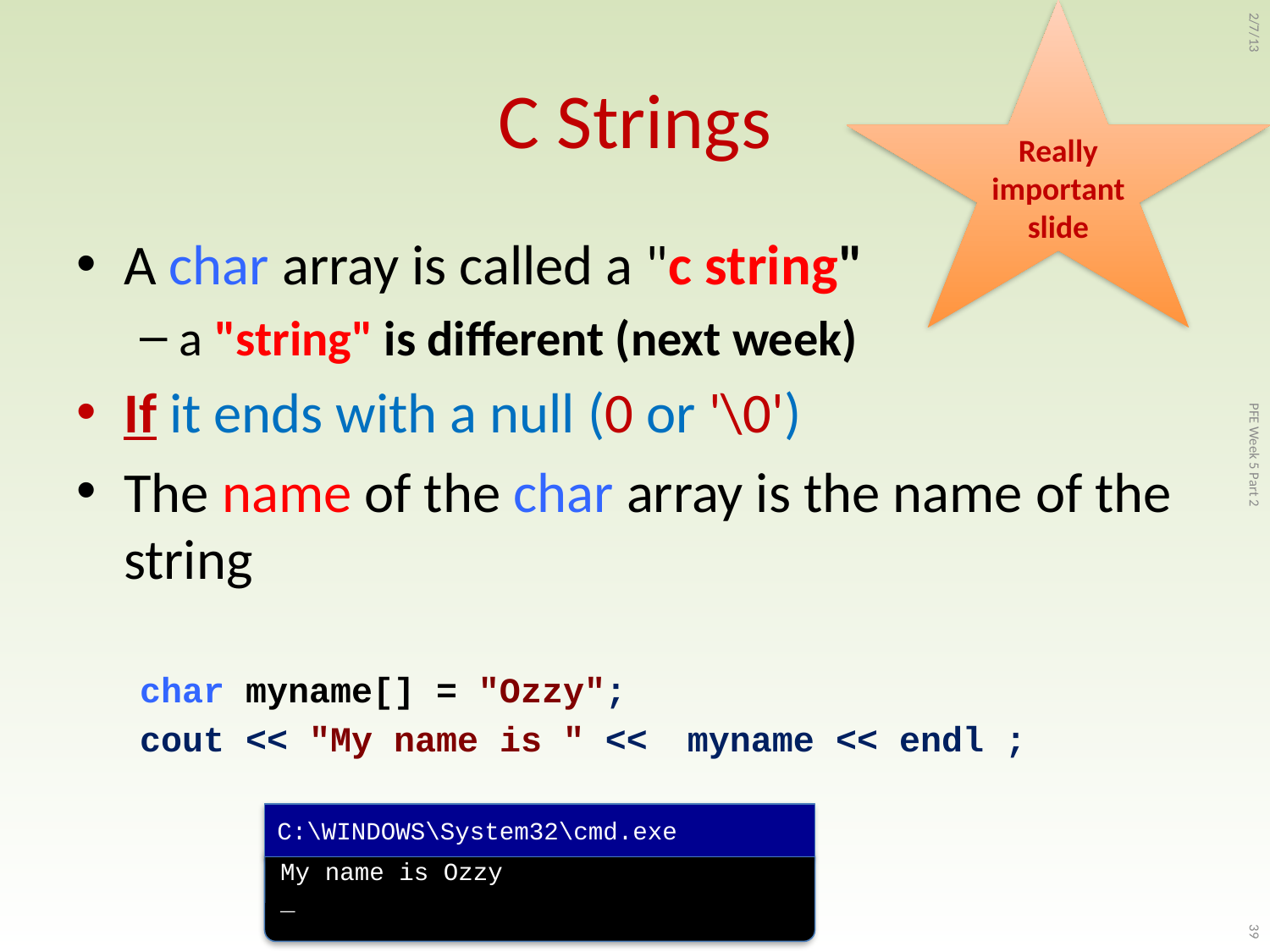

Really important slide
# C Strings
2/7/13
A char array is called a "c string"
a "string" is different (next week)
If it ends with a null (0 or '\0')
The name of the char array is the name of the string

char myname[] = "Ozzy";
cout << "My name is " << 	myname << endl ;

PFE Week 5 Part 2
39
C:\WINDOWS\System32\cmd.exe
My name is Ozzy
_